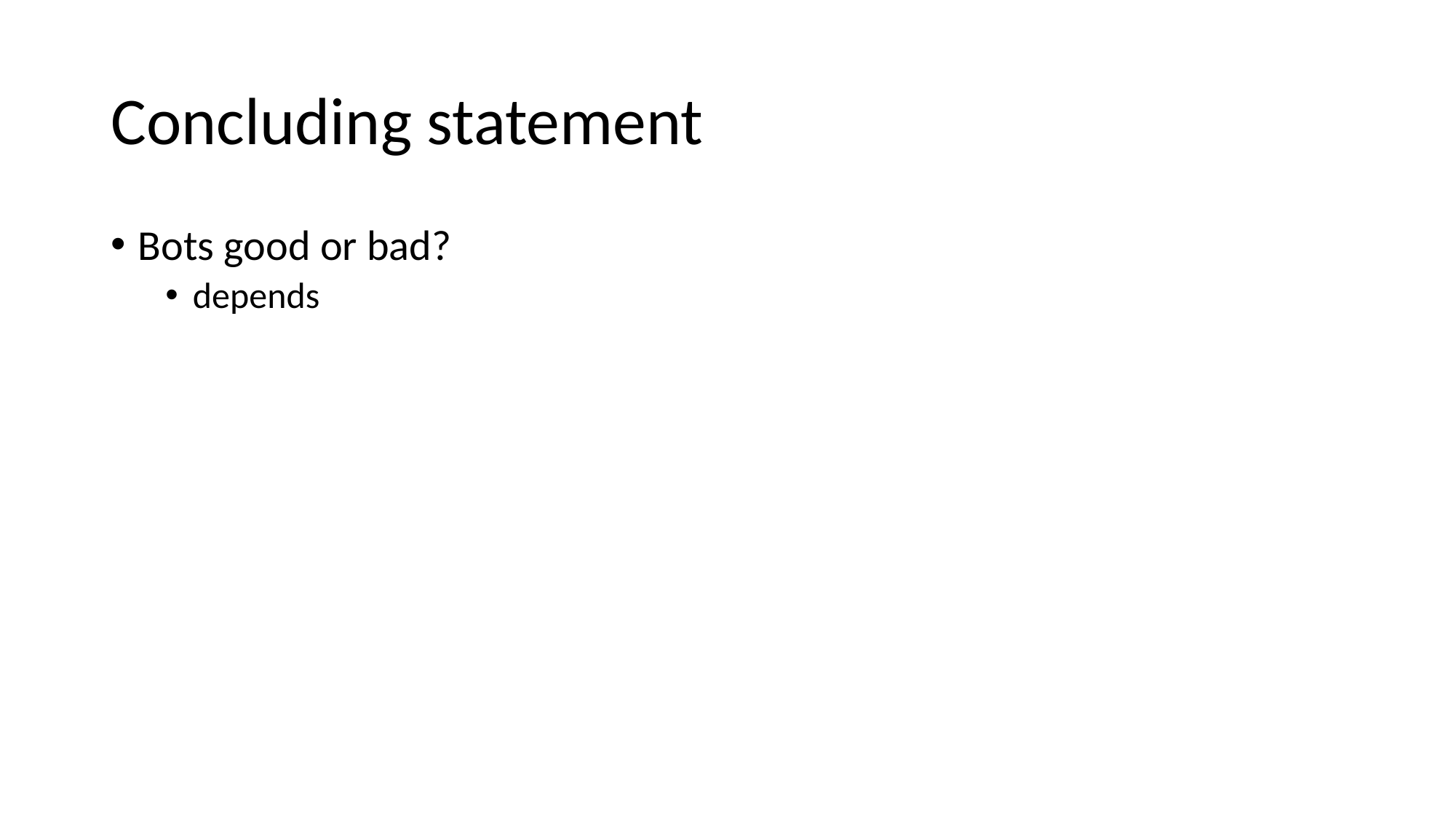

# Concluding statement
Bots good or bad?
depends